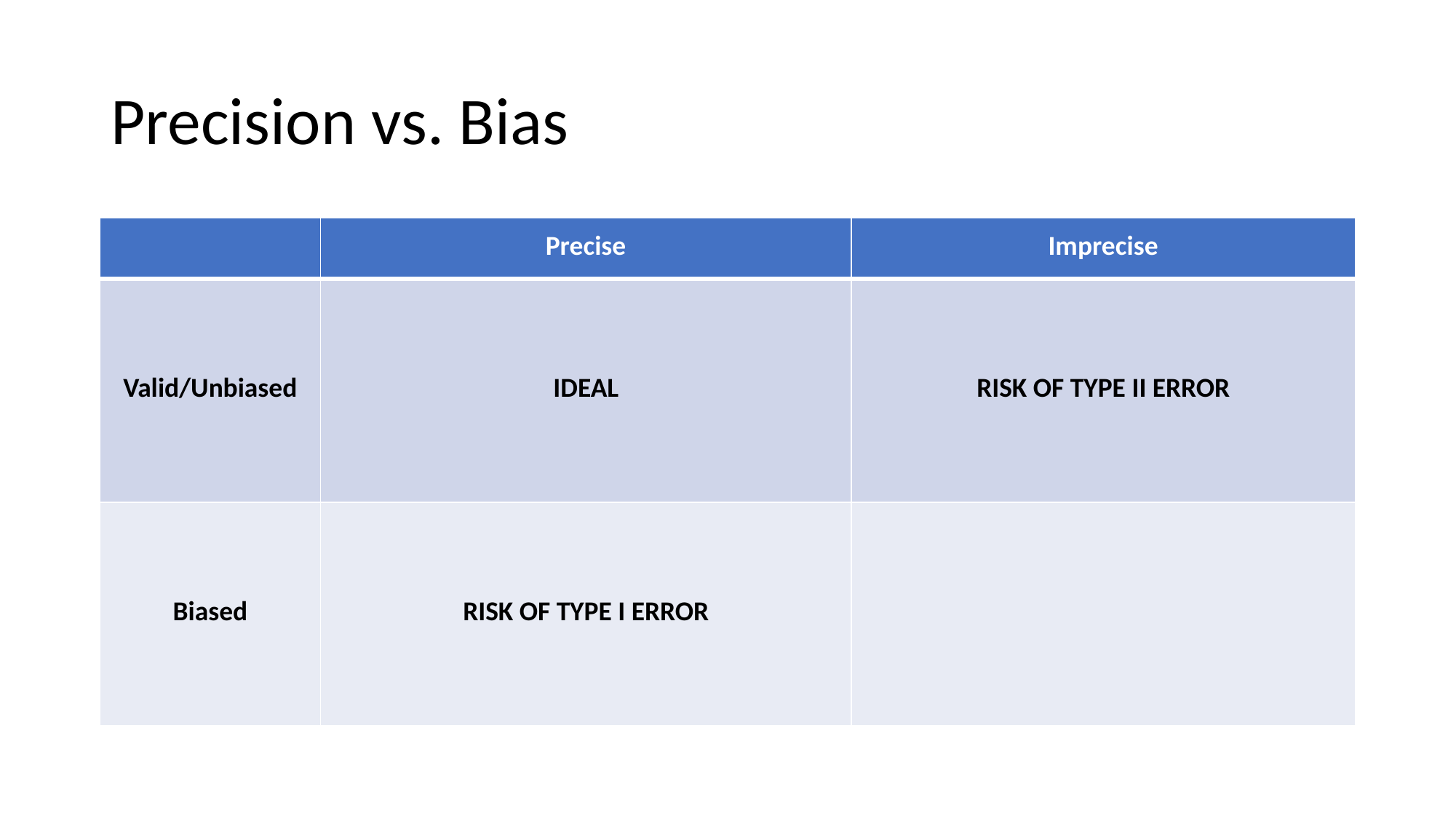

# Precision vs. Bias
|  | Precise | Imprecise |
| --- | --- | --- |
| Valid/Unbiased | IDEAL | RISK OF TYPE II ERROR |
| Biased | RISK OF TYPE I ERROR |  |